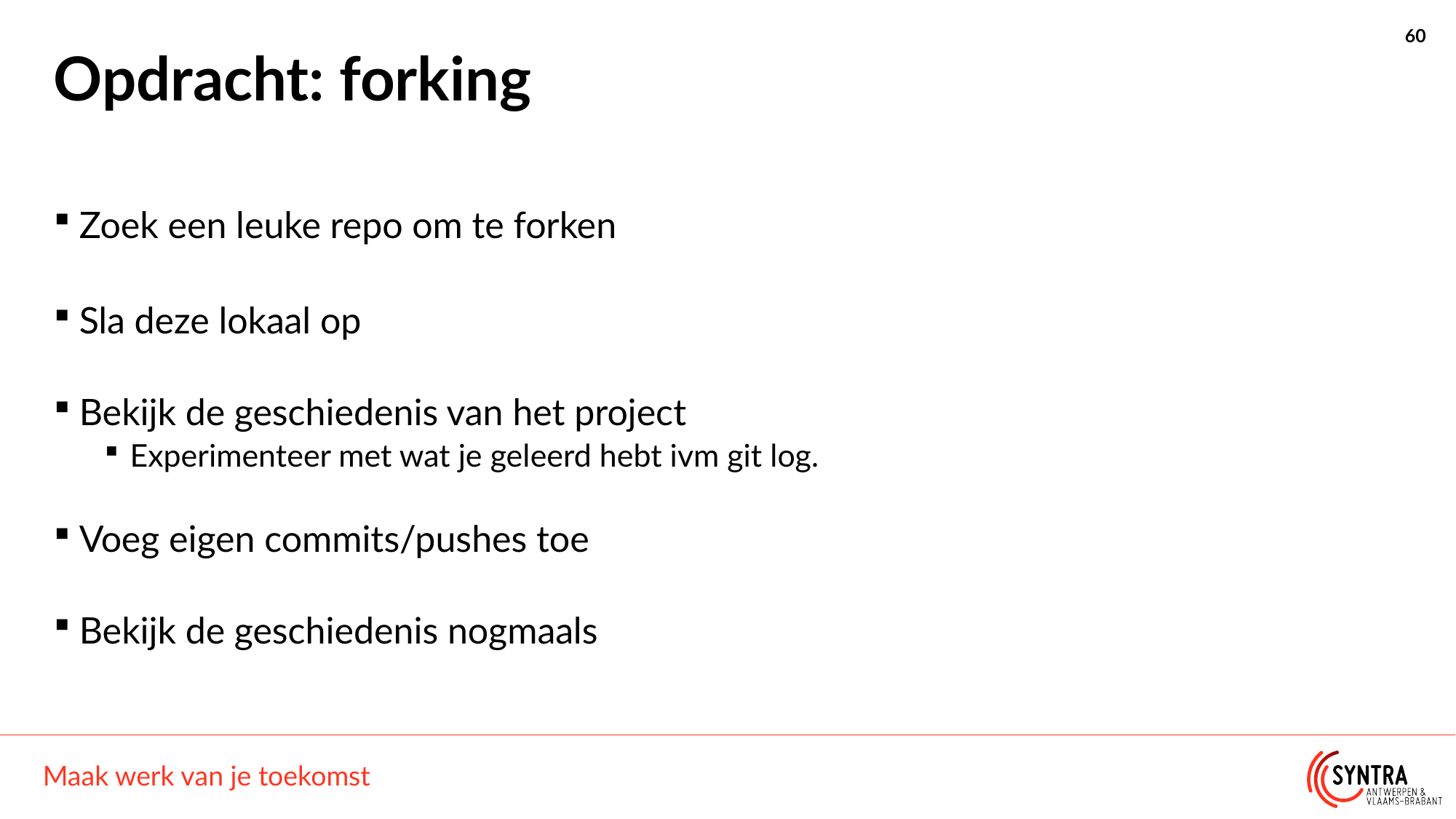

# Opdracht: forking
Zoek een leuke repo om te forken
Sla deze lokaal op
Bekijk de geschiedenis van het project
Experimenteer met wat je geleerd hebt ivm git log.
Voeg eigen commits/pushes toe
Bekijk de geschiedenis nogmaals